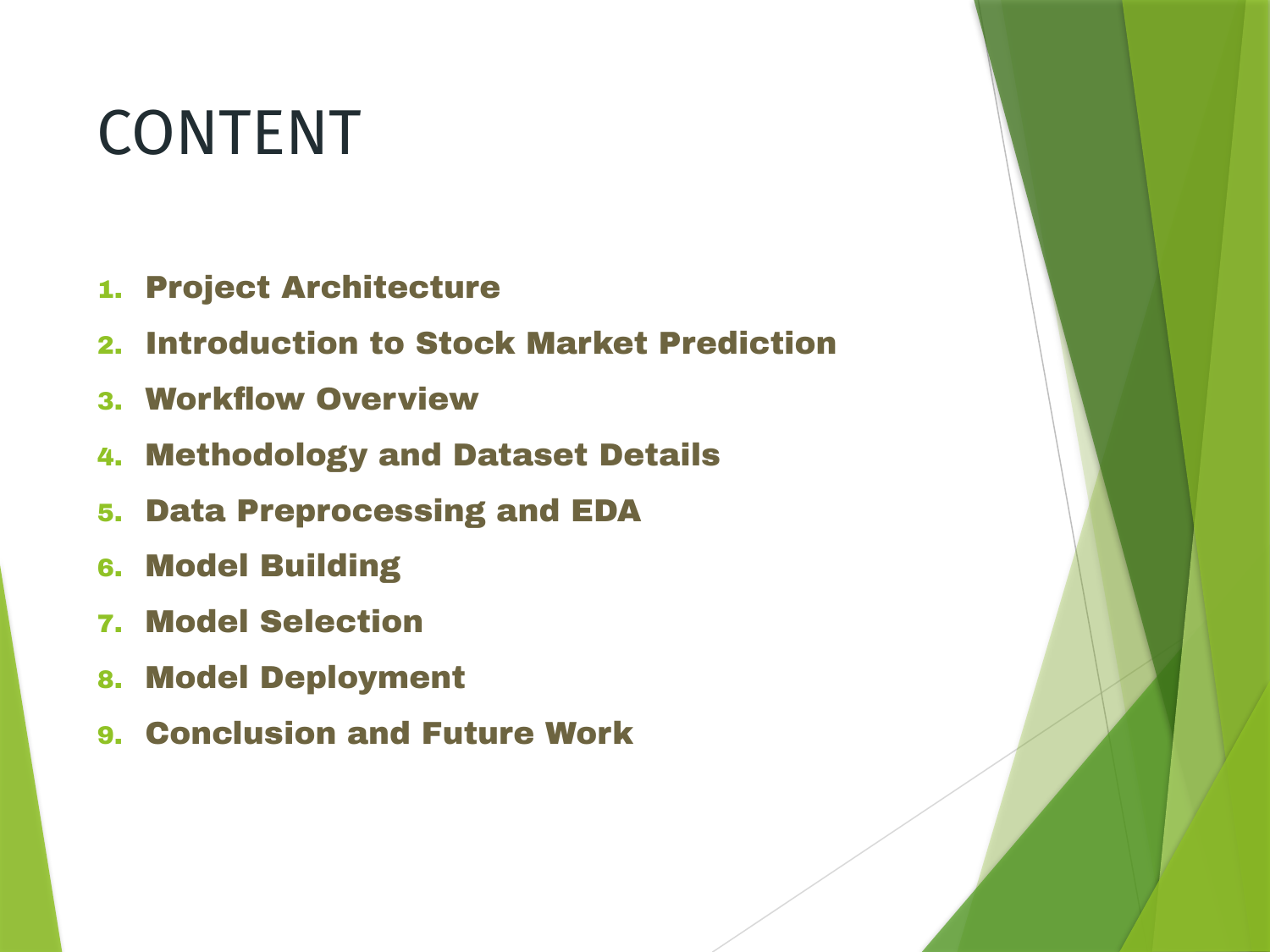

# CONTENT
Project Architecture
Introduction to Stock Market Prediction
Workflow Overview
Methodology and Dataset Details
Data Preprocessing and EDA
Model Building
Model Selection
Model Deployment
Conclusion and Future Work